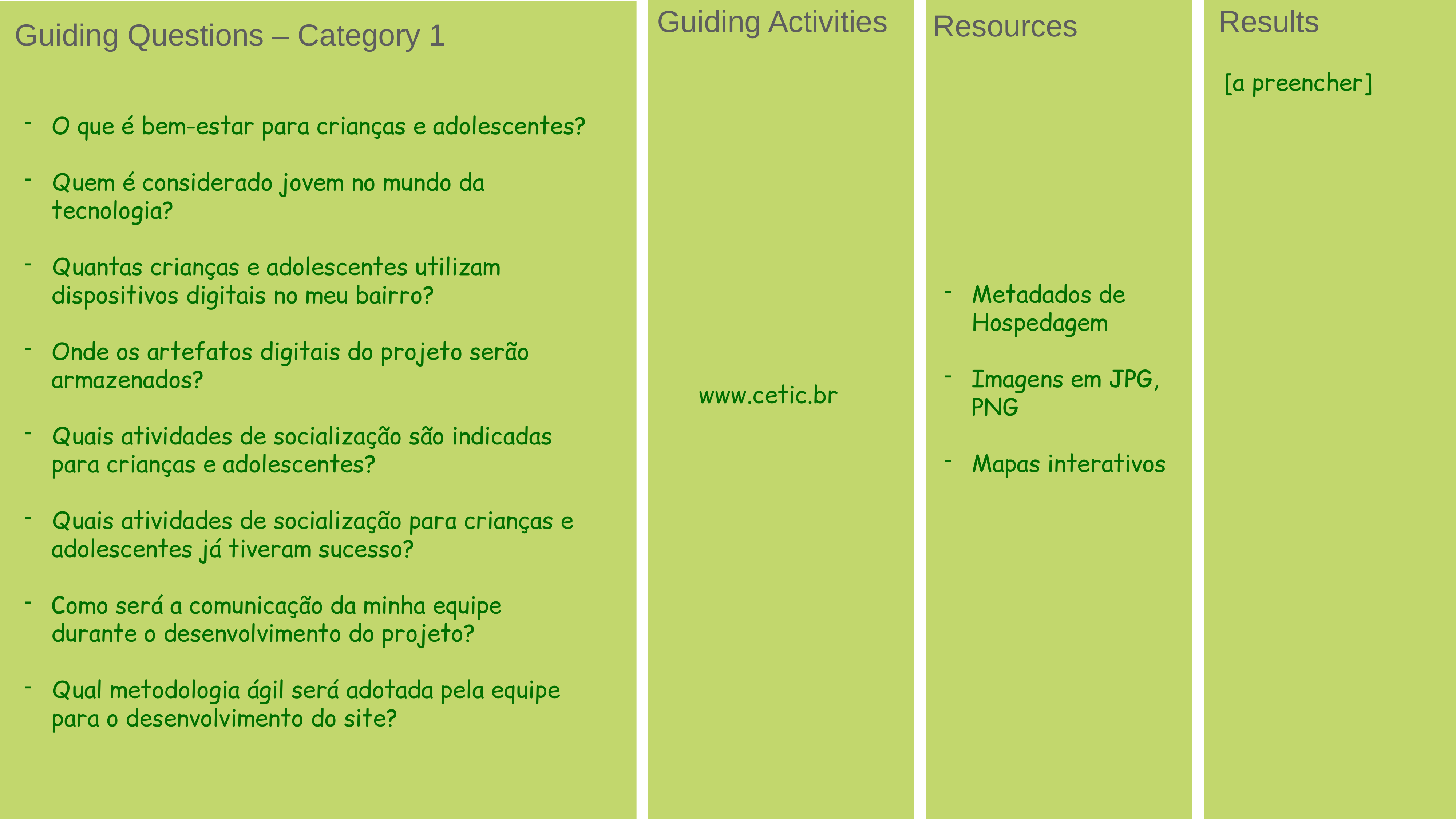

Results

Guiding Activities
www.cetic.br

Guiding Questions – Category 1
O que é bem-estar para crianças e adolescentes?
Quem é considerado jovem no mundo da tecnologia?
Quantas crianças e adolescentes utilizam dispositivos digitais no meu bairro?
Onde os artefatos digitais do projeto serão armazenados?
Quais atividades de socialização são indicadas para crianças e adolescentes?
Quais atividades de socialização para crianças e adolescentes já tiveram sucesso?
Como será a comunicação da minha equipe durante o desenvolvimento do projeto?
Qual metodologia ágil será adotada pela equipe para o desenvolvimento do site?
Resources
[a preencher]
Metadados de Hospedagem

Imagens em JPG, PNG

Mapas interativos